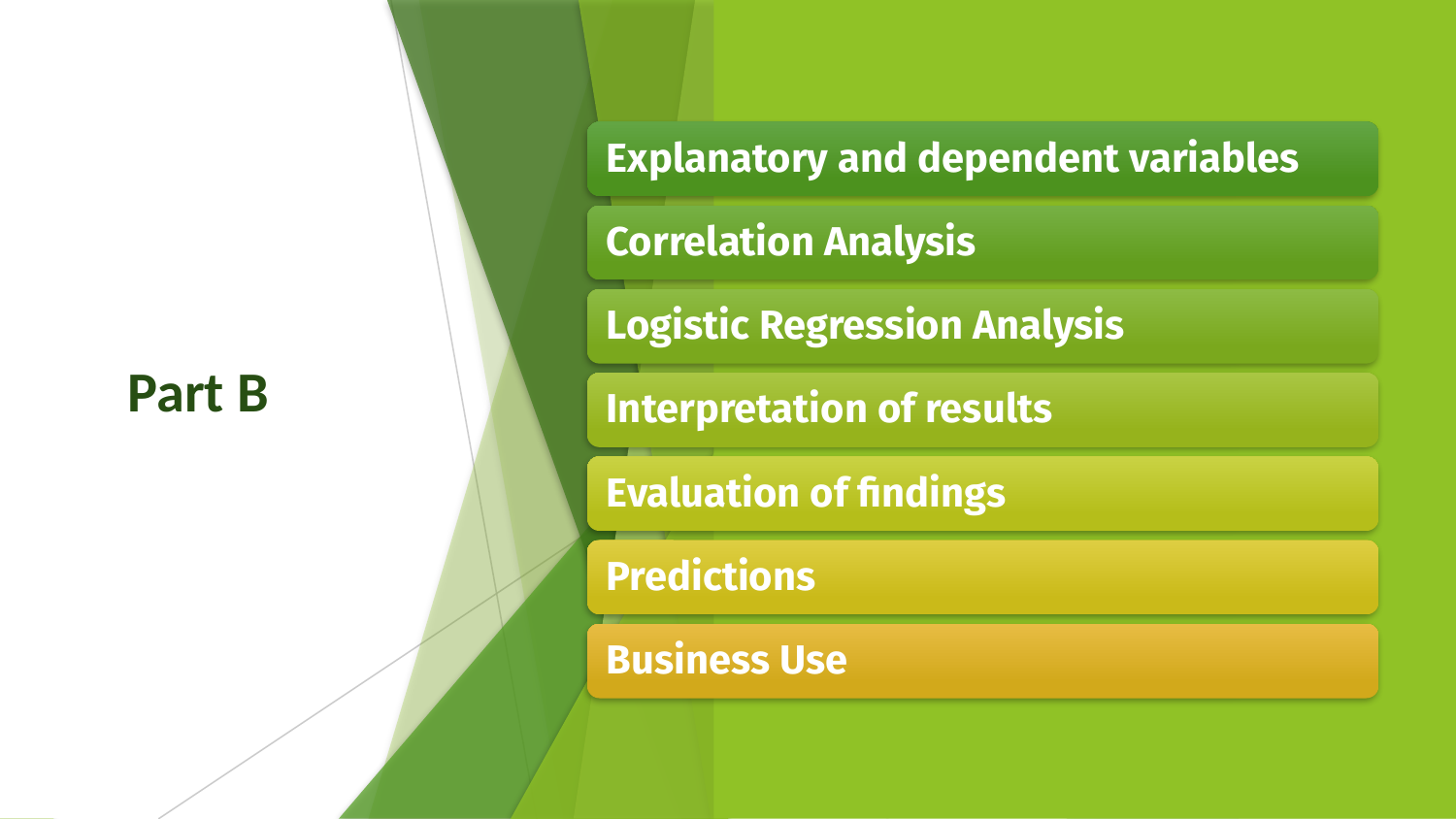

Explanatory and dependent variables
Correlation Analysis
Logistic Regression Analysis
Interpretation of results
Evaluation of findings
Predictions
Business Use
Part B